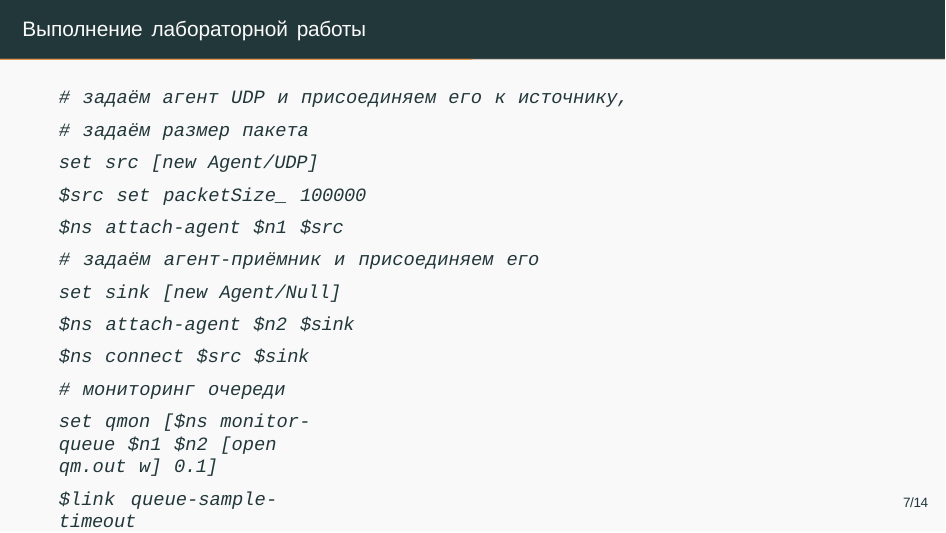

# Выполнение лабораторной работы

# задаём агент UDP и присоединяем его к источнику, # задаём размер пакета
set src [new Agent/UDP]
$src set packetSize_ 100000
$ns attach-agent $n1 $src
# задаём агент-приёмник и присоединяем его set sink [new Agent/Null]
$ns attach-agent $n2 $sink
$ns connect $src $sink # мониторинг очереди
set qmon [$ns monitor-queue $n1 $n2 [open qm.out w] 0.1]
$link queue-sample-timeout
7/14